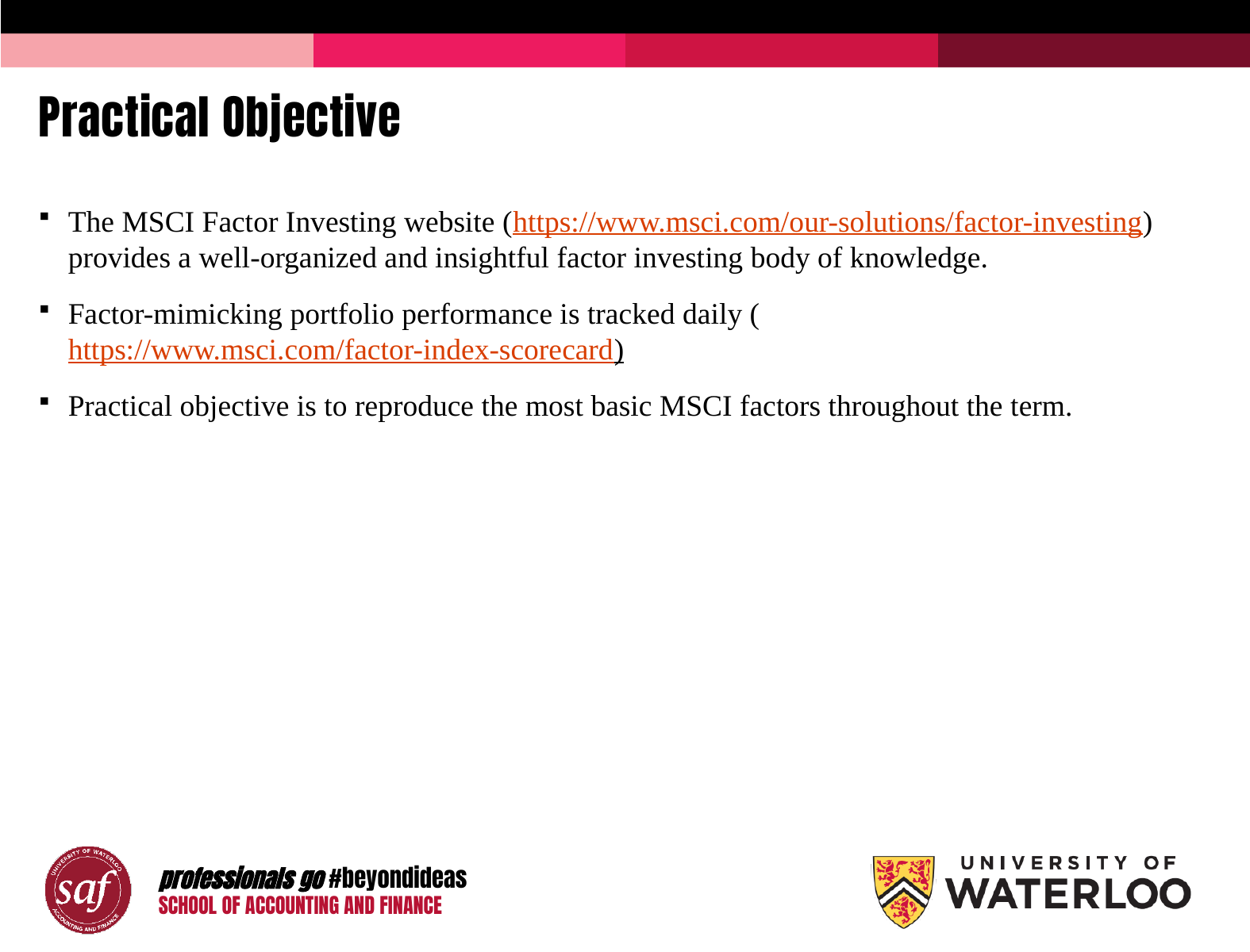

# Practical Objective
The MSCI Factor Investing website (https://www.msci.com/our-solutions/factor-investing) provides a well-organized and insightful factor investing body of knowledge.
Factor-mimicking portfolio performance is tracked daily (https://www.msci.com/factor-index-scorecard)
Practical objective is to reproduce the most basic MSCI factors throughout the term.